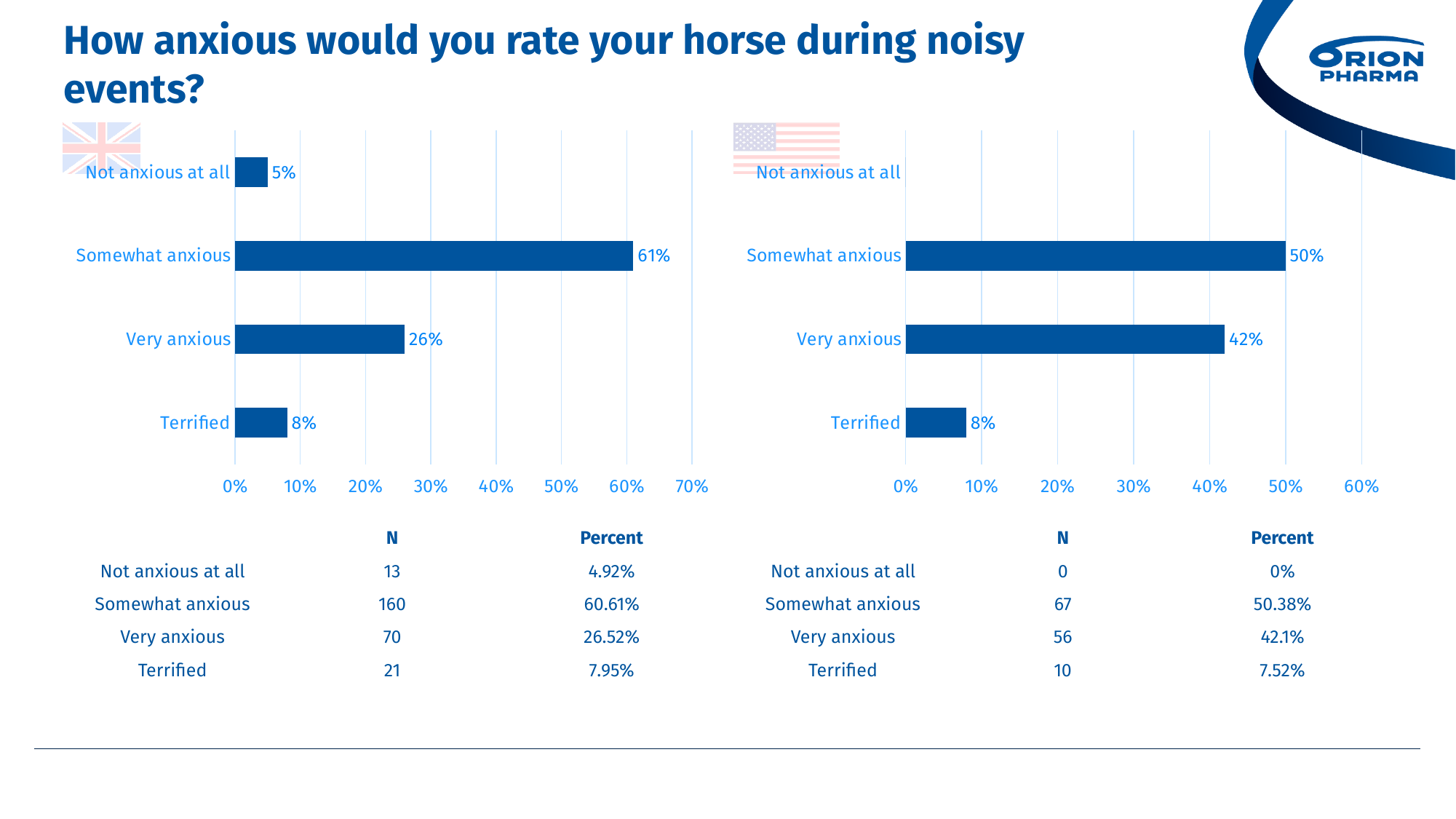

# How anxious would you rate your horse during noisy events?

### Chart

| Category | How anxious would you rate your horse during noisy events? |
|---|---|
| Not anxious at all | 0.05 |
| Somewhat anxious | 0.61 |
| Very anxious | 0.26 |
| Terrified | 0.08 |

### Chart

| Category | How anxious would you rate your horse during noisy events? |
|---|---|
| Not anxious at all | 0.0 |
| Somewhat anxious | 0.5 |
| Very anxious | 0.42 |
| Terrified | 0.08 |
|  | N | Percent |
| --- | --- | --- |
| Not anxious at all | 13 | 4.92% |
| Somewhat anxious | 160 | 60.61% |
| Very anxious | 70 | 26.52% |
| Terrified | 21 | 7.95% |
|  | N | Percent |
| --- | --- | --- |
| Not anxious at all | 0 | 0% |
| Somewhat anxious | 67 | 50.38% |
| Very anxious | 56 | 42.1% |
| Terrified | 10 | 7.52% |